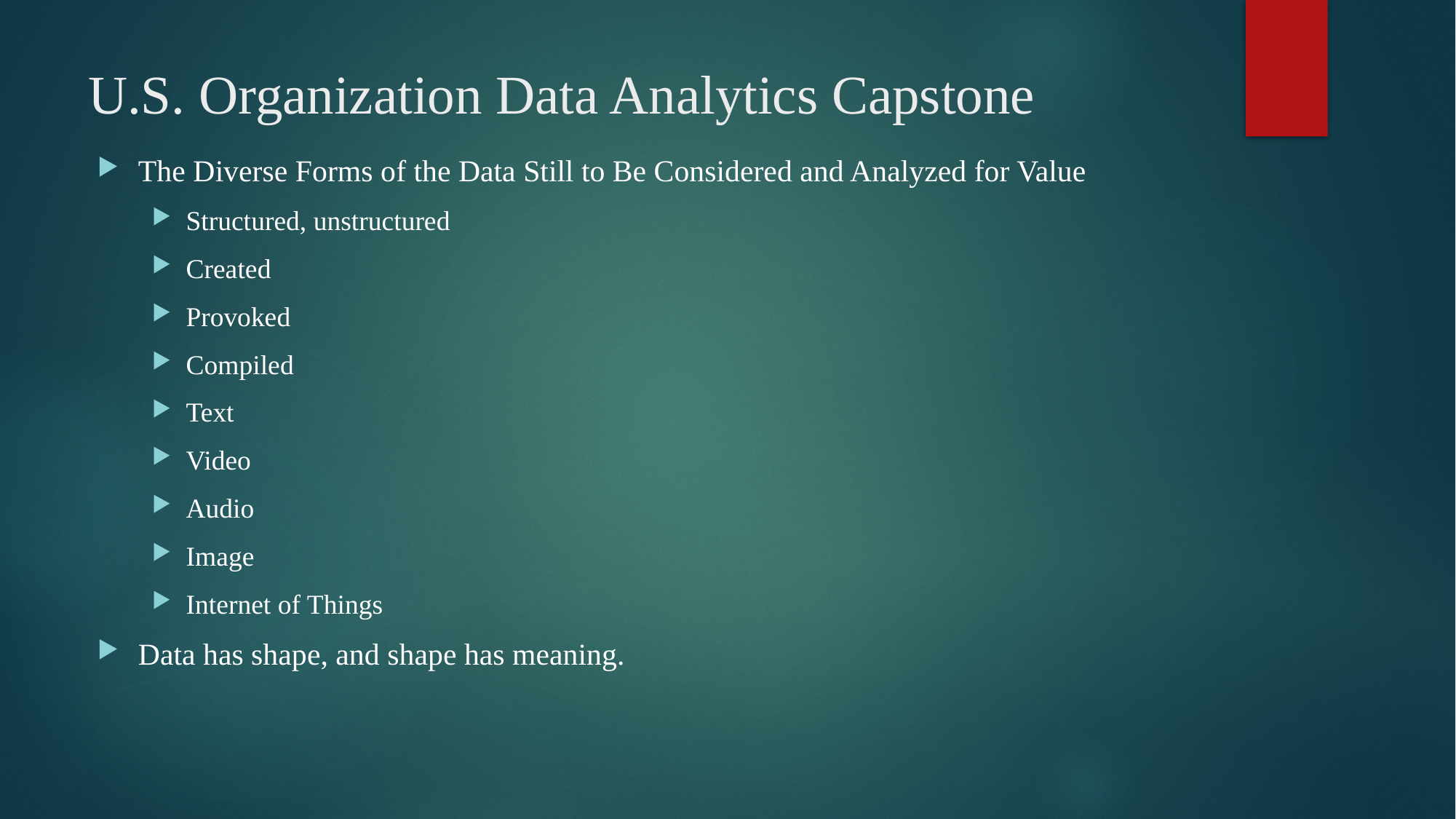

# U.S. Organization Data Analytics Capstone
The Diverse Forms of the Data Still to Be Considered and Analyzed for Value
Structured, unstructured
Created
Provoked
Compiled
Text
Video
Audio
Image
Internet of Things
Data has shape, and shape has meaning.